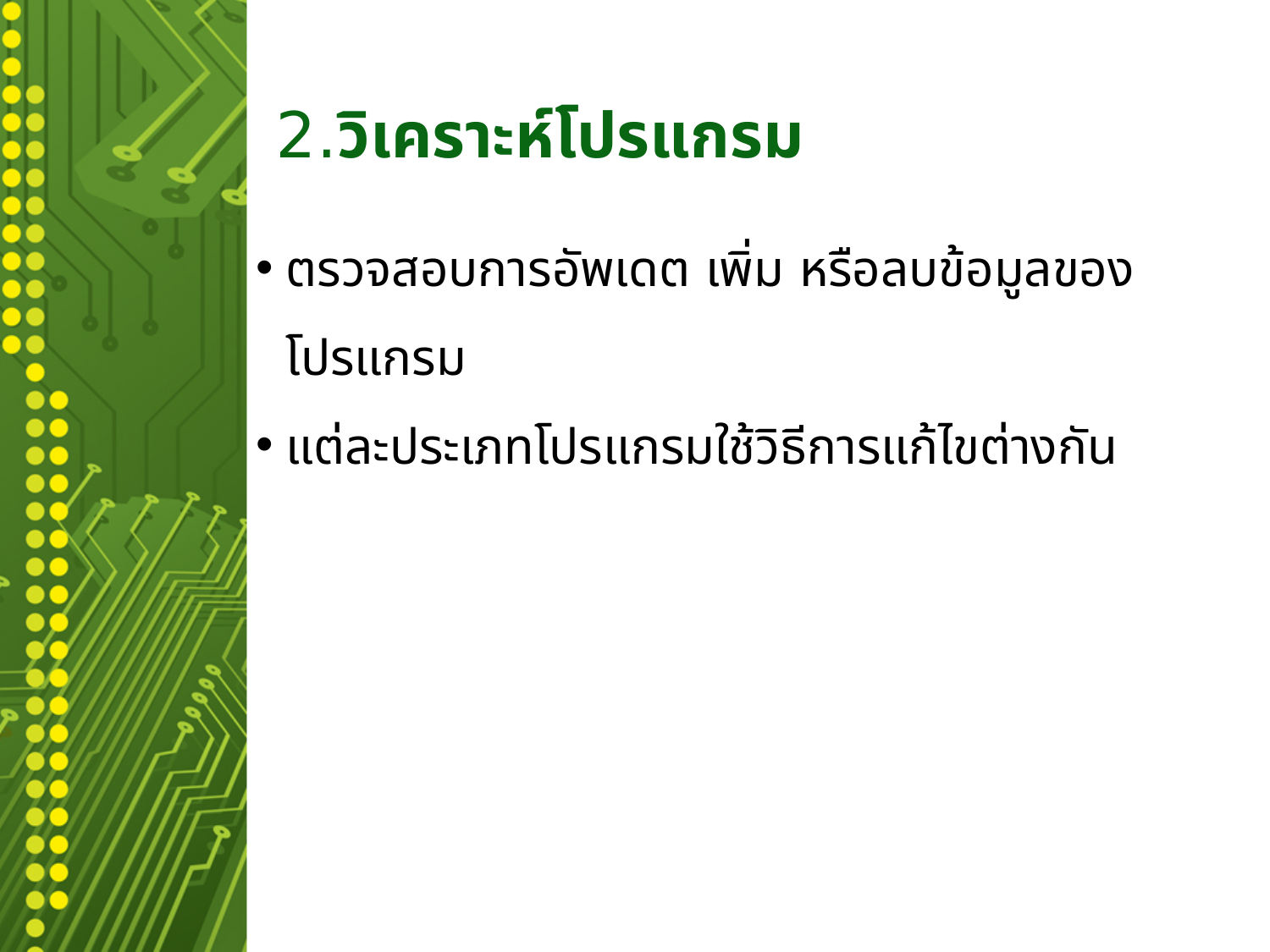

# 2.วิเคราะห์โปรแกรม
ตรวจสอบการอัพเดต เพิ่ม หรือลบข้อมูลของ	โปรแกรม
แต่ละประเภทโปรแกรมใช้วิธีการแก้ไขต่างกัน